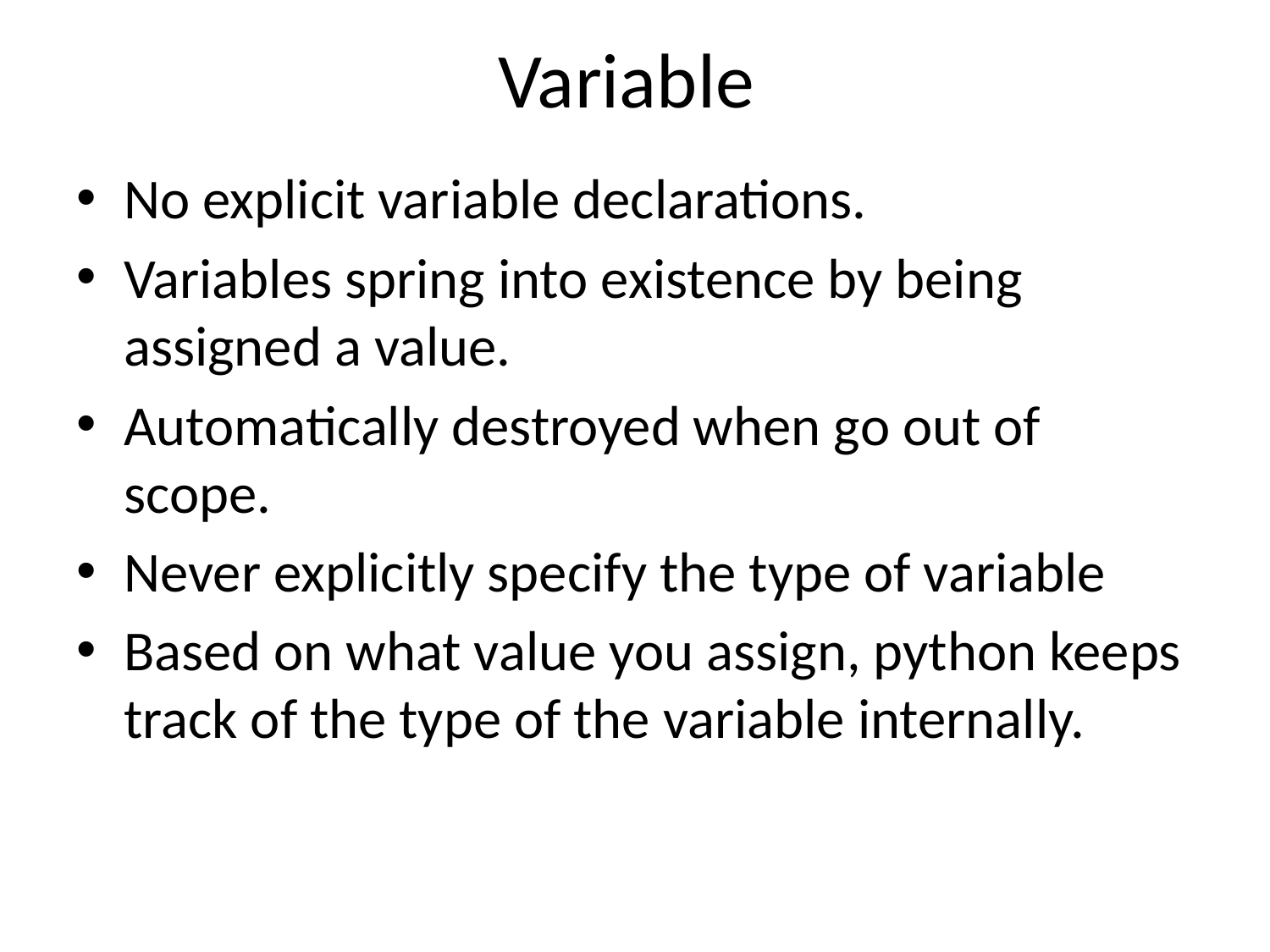

# Variable
No explicit variable declarations.
Variables spring into existence by being assigned a value.
Automatically destroyed when go out of scope.
Never explicitly specify the type of variable
Based on what value you assign, python keeps track of the type of the variable internally.